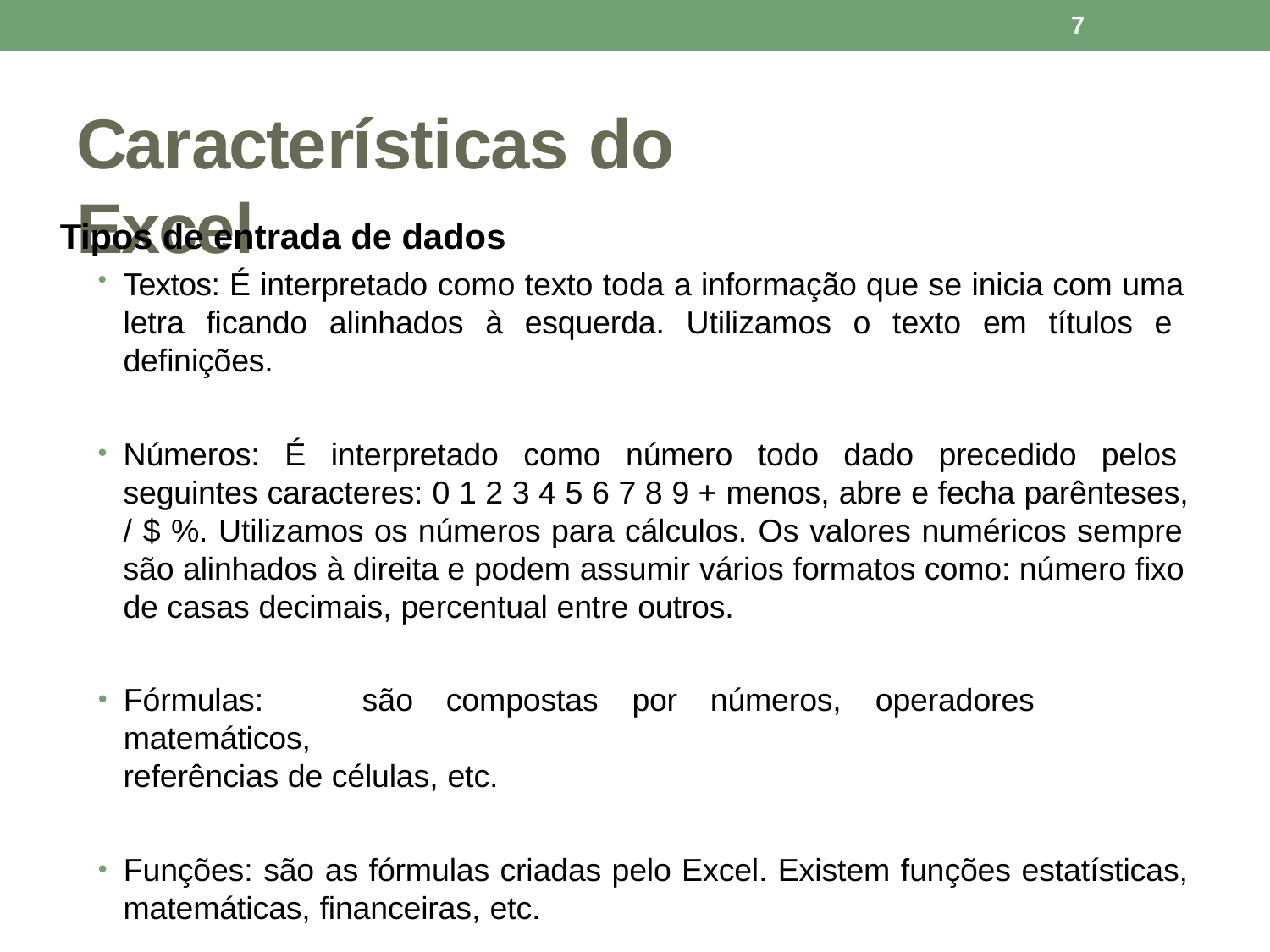

7
# Características do Excel
Tipos de entrada de dados
Textos: É interpretado como texto toda a informação que se inicia com uma  letra ficando alinhados à esquerda. Utilizamos o texto em títulos e  definições.

Números: É interpretado como número todo dado precedido pelos  seguintes caracteres: 0 1 2 3 4 5 6 7 8 9 + menos, abre e fecha parênteses,
/ $ %. Utilizamos os números para cálculos. Os valores numéricos sempre  são alinhados à direita e podem assumir vários formatos como: número fixo  de casas decimais, percentual entre outros.

Fórmulas:	são	compostas	por	números,	operadores	matemáticos,
referências de células, etc.

Funções: são as fórmulas criadas pelo Excel. Existem funções estatísticas,
matemáticas, financeiras, etc.